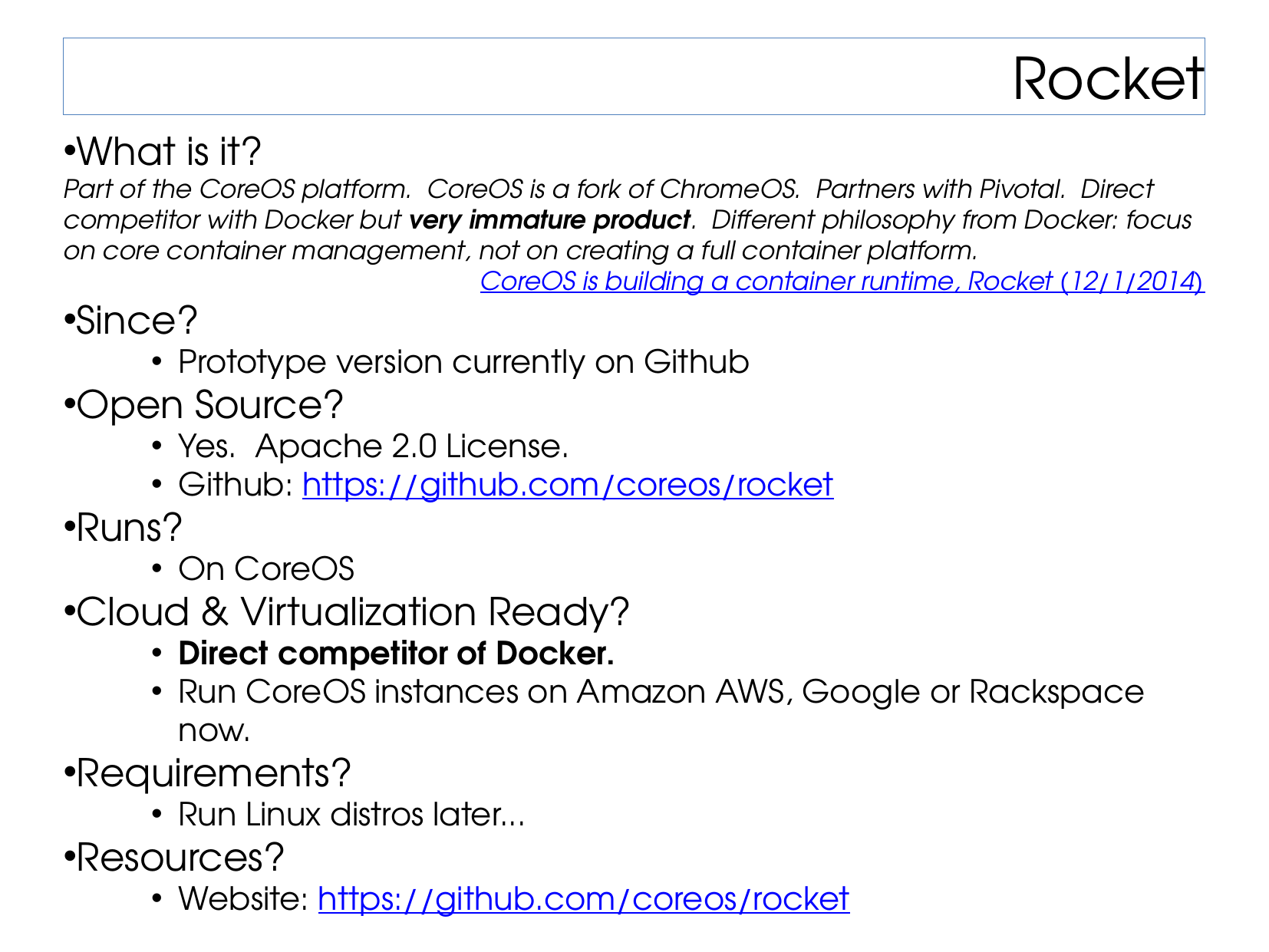

Rocket
What is it?
Part of the CoreOS platform.  CoreOS is a fork of ChromeOS.  Partners with Pivotal.  Direct competitor with Docker but very immature product.  Different philosophy from Docker: focus on core container management, not on creating a full container platform.
CoreOS is building a container runtime, Rocket (12/1/2014)
Since?
Prototype version currently on Github
Open Source?
Yes.  Apache 2.0 License.
Github: https://github.com/coreos/rocket
Runs?
On CoreOS
Cloud & Virtualization Ready?
Direct competitor of Docker.
Run CoreOS instances on Amazon AWS, Google or Rackspace now.
Requirements?
Run Linux distros later...
Resources?
Website: https://github.com/coreos/rocket